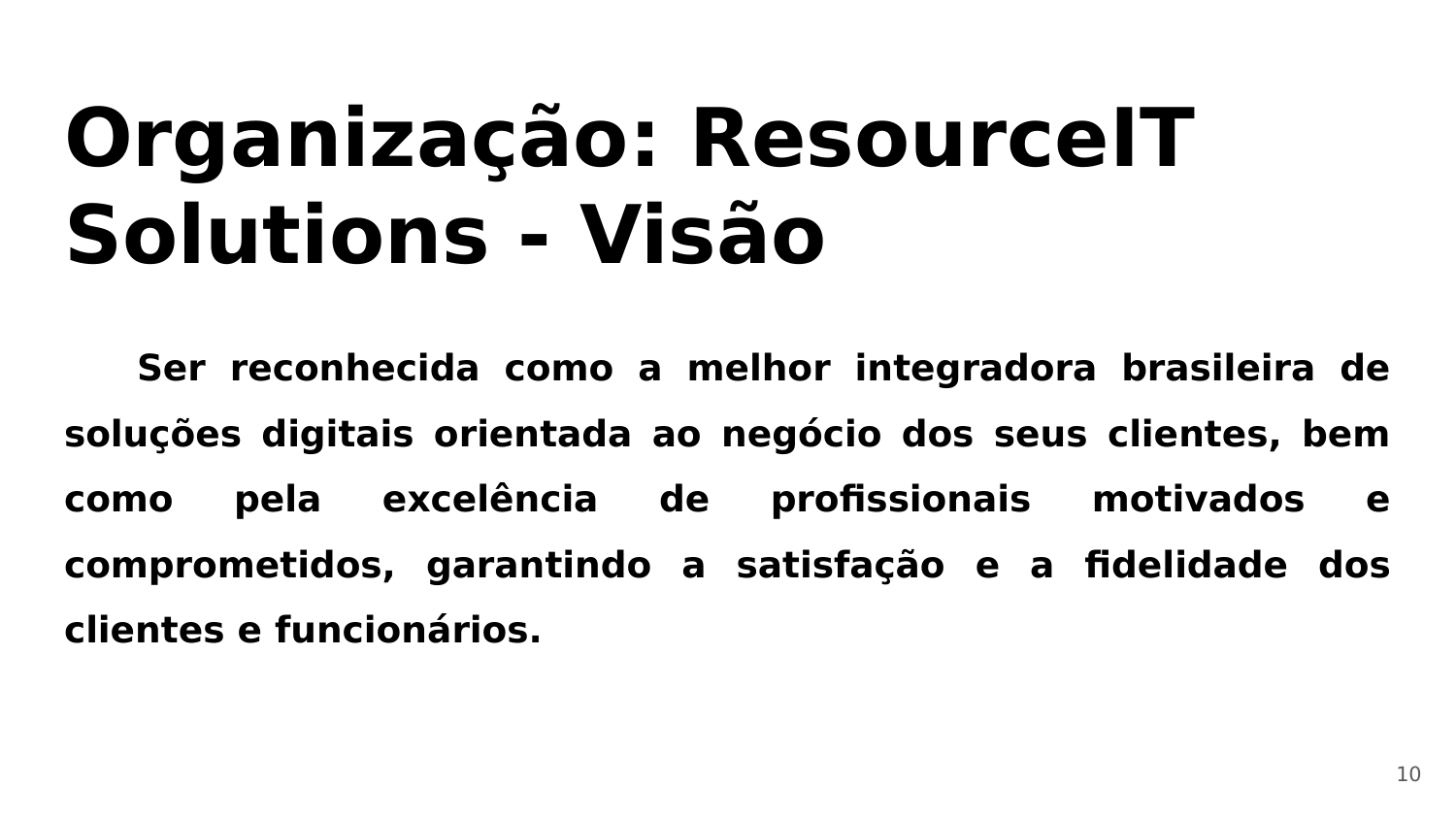

# Organização: ResourceIT Solutions - Visão

Ser reconhecida como a melhor integradora brasileira de soluções digitais orientada ao negócio dos seus clientes, bem como pela excelência de profissionais motivados e comprometidos, garantindo a satisfação e a fidelidade dos clientes e funcionários.

10